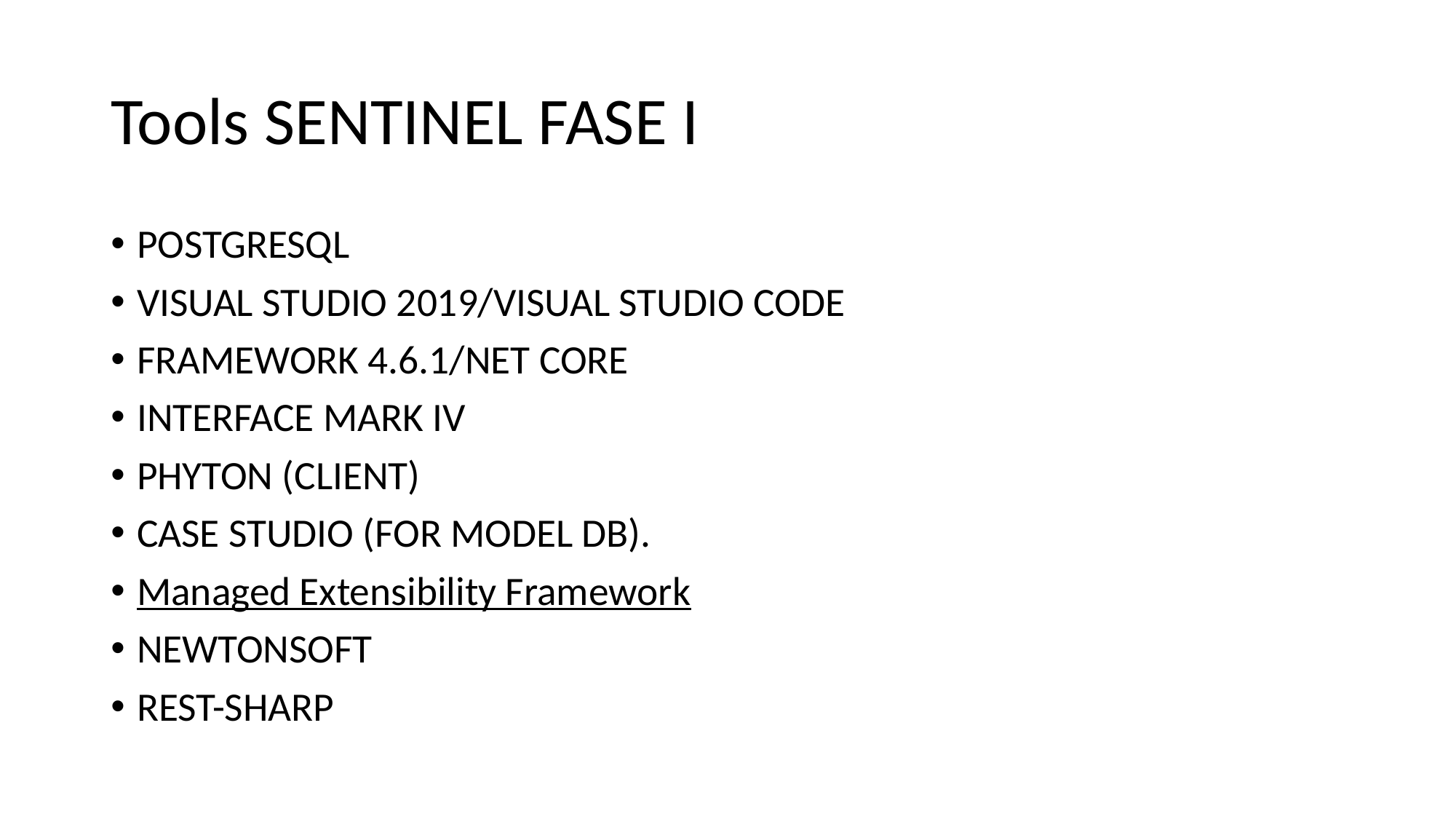

# Tools SENTINEL FASE I
POSTGRESQL
VISUAL STUDIO 2019/VISUAL STUDIO CODE
FRAMEWORK 4.6.1/NET CORE
INTERFACE MARK IV
PHYTON (CLIENT)
CASE STUDIO (FOR MODEL DB).
Managed Extensibility Framework
NEWTONSOFT
REST-SHARP